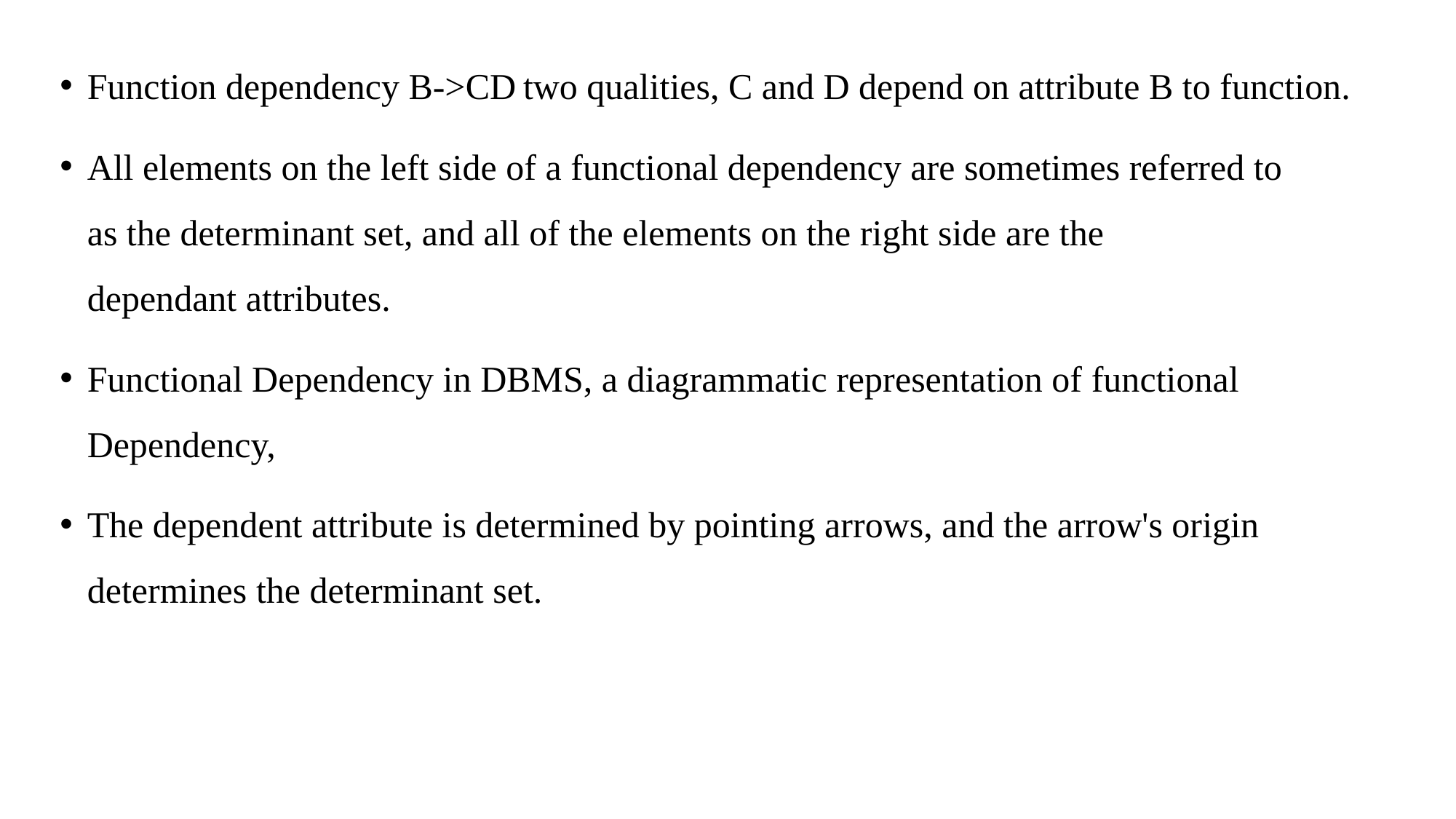

Function dependency B->CD two qualities, C and D depend on attribute B to function.
All elements on the left side of a functional dependency are sometimes referred to as the determinant set, and all of the elements on the right side are the dependant attributes.
Functional Dependency in DBMS, a diagrammatic representation of functional Dependency,
The dependent attribute is determined by pointing arrows, and the arrow's origin determines the determinant set.